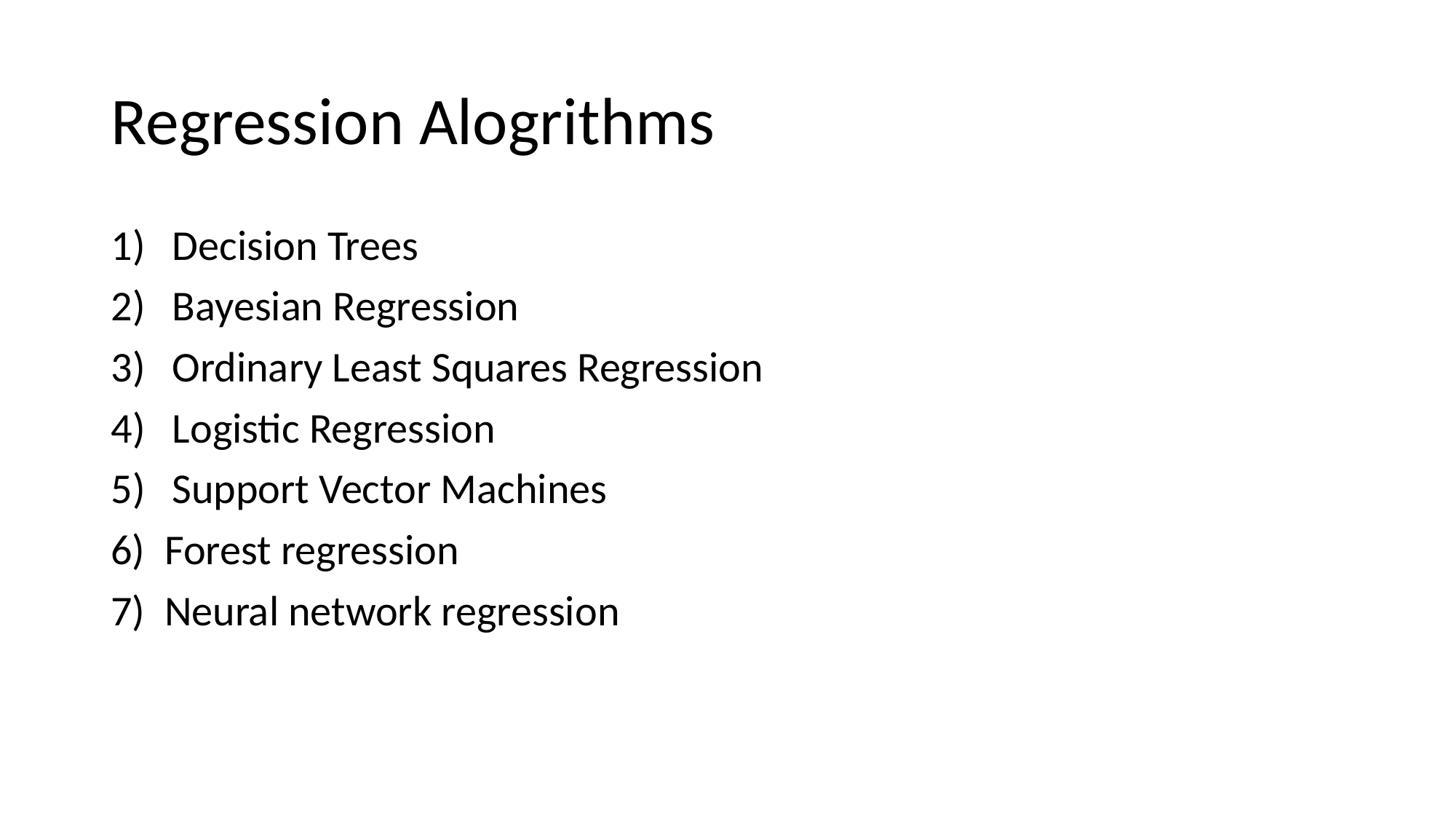

# Regression Alogrithms
Decision Trees
Bayesian Regression
Ordinary Least Squares Regression
Logistic Regression
Support Vector Machines
6)  Forest regression
7)  Neural network regression